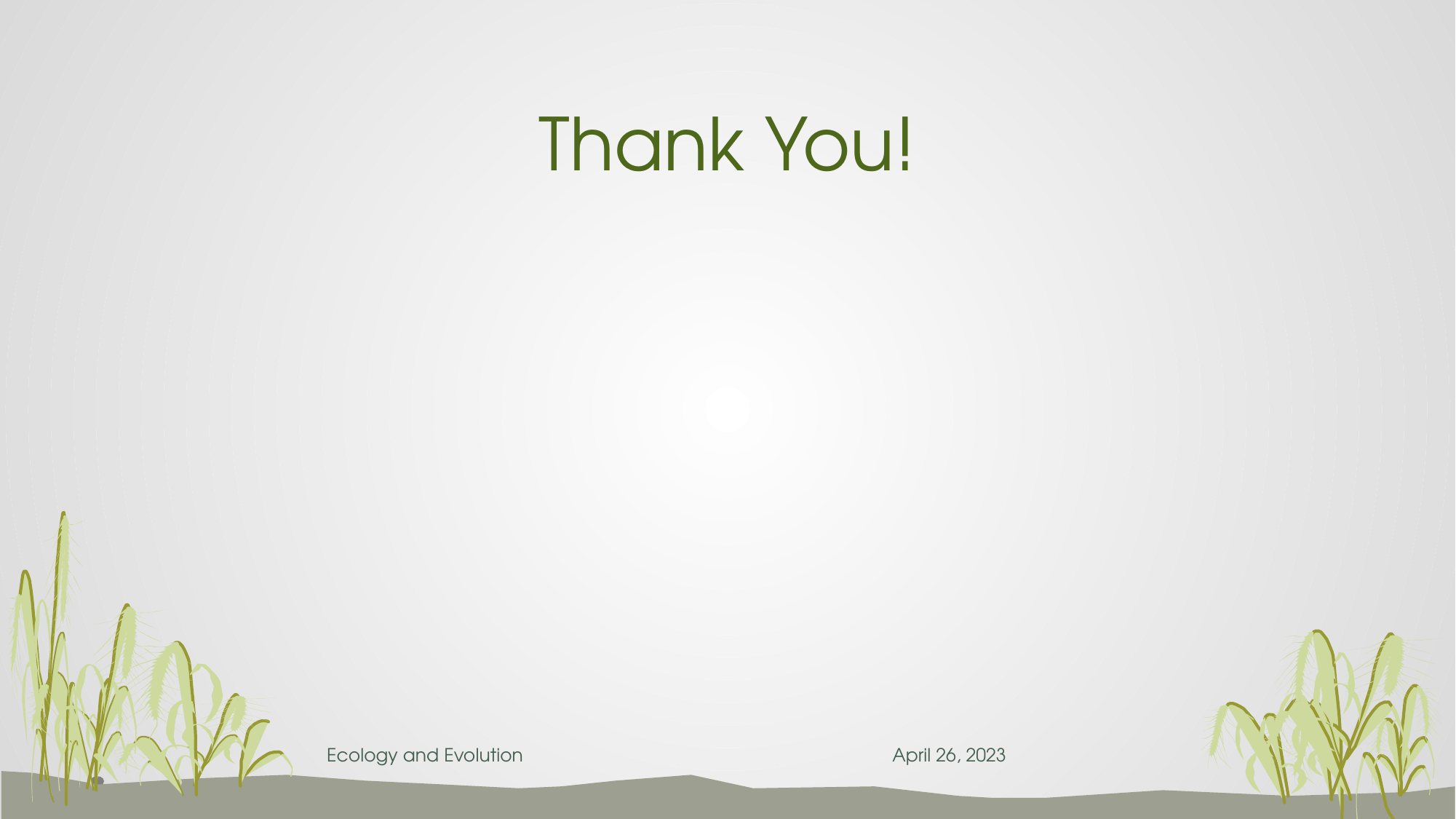

# Thank You!
Ecology and Evolution
April 26, 2023